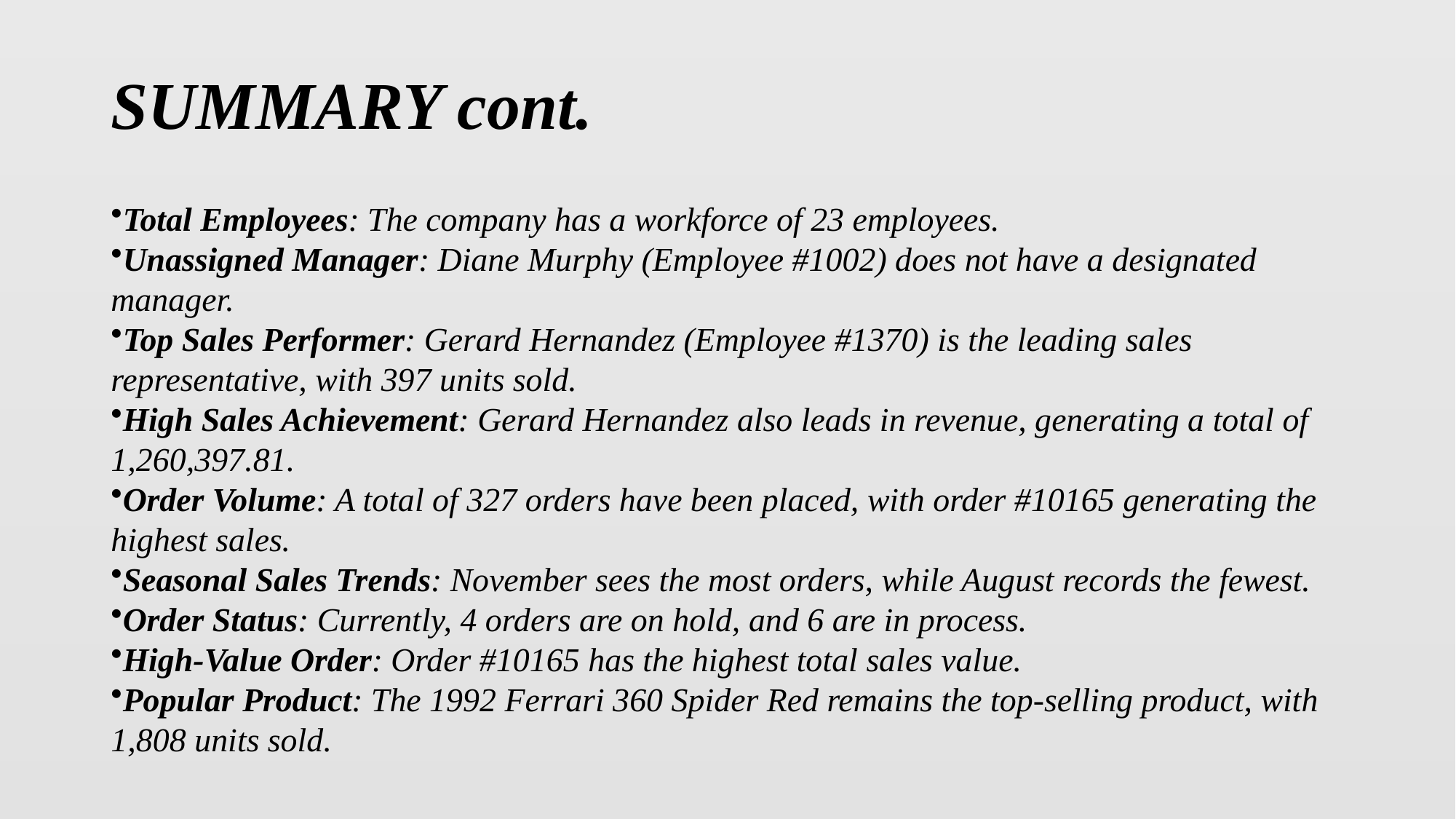

# SUMMARY cont.
Total Employees: The company has a workforce of 23 employees.
Unassigned Manager: Diane Murphy (Employee #1002) does not have a designated manager.
Top Sales Performer: Gerard Hernandez (Employee #1370) is the leading sales representative, with 397 units sold.
High Sales Achievement: Gerard Hernandez also leads in revenue, generating a total of 1,260,397.81.
Order Volume: A total of 327 orders have been placed, with order #10165 generating the highest sales.
Seasonal Sales Trends: November sees the most orders, while August records the fewest.
Order Status: Currently, 4 orders are on hold, and 6 are in process.
High-Value Order: Order #10165 has the highest total sales value.
Popular Product: The 1992 Ferrari 360 Spider Red remains the top-selling product, with 1,808 units sold.